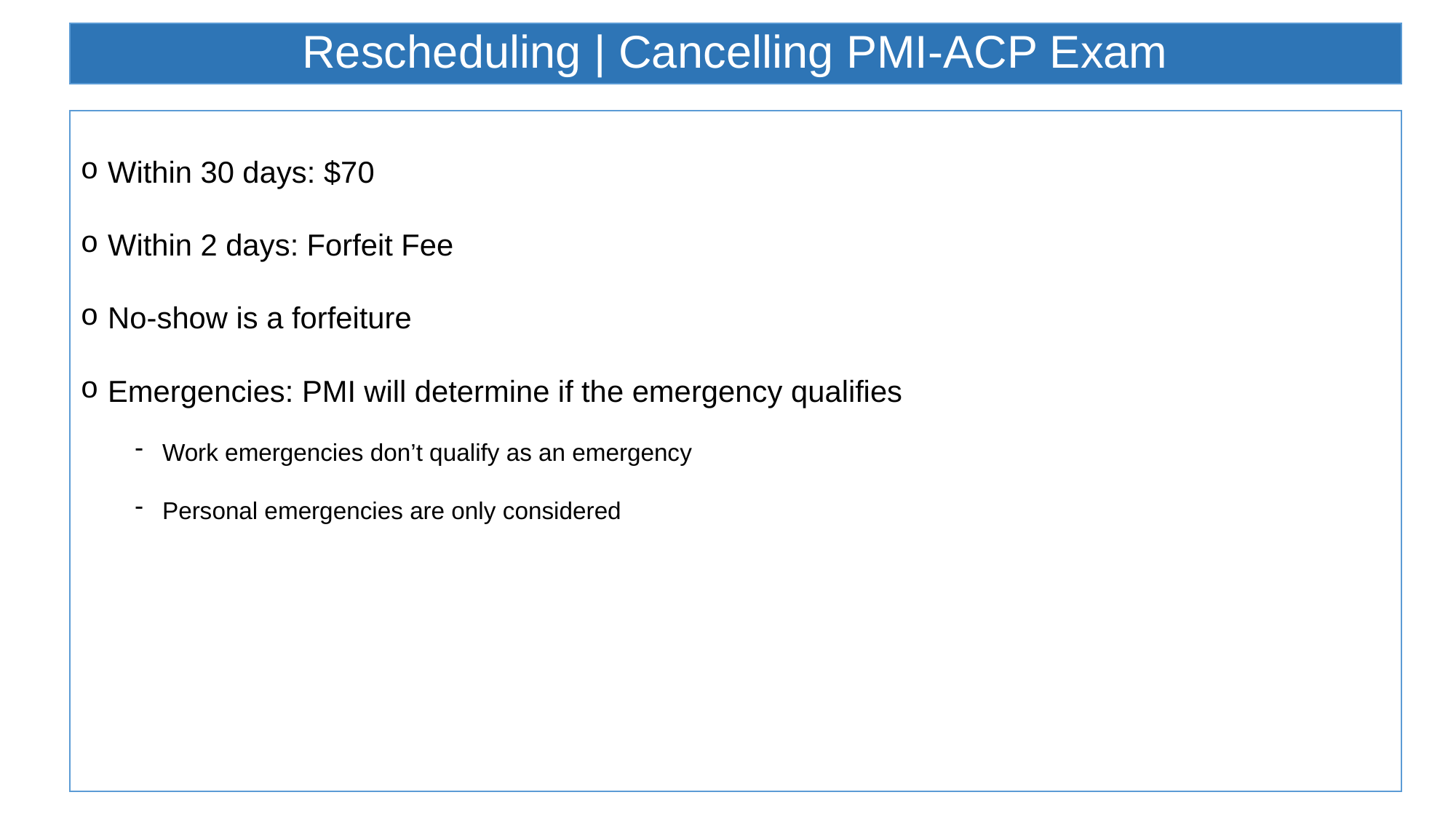

# Rescheduling | Cancelling PMI-ACP Exam
Within 30 days: $70
Within 2 days: Forfeit Fee
No-show is a forfeiture
Emergencies: PMI will determine if the emergency qualifies
Work emergencies don’t qualify as an emergency
Personal emergencies are only considered